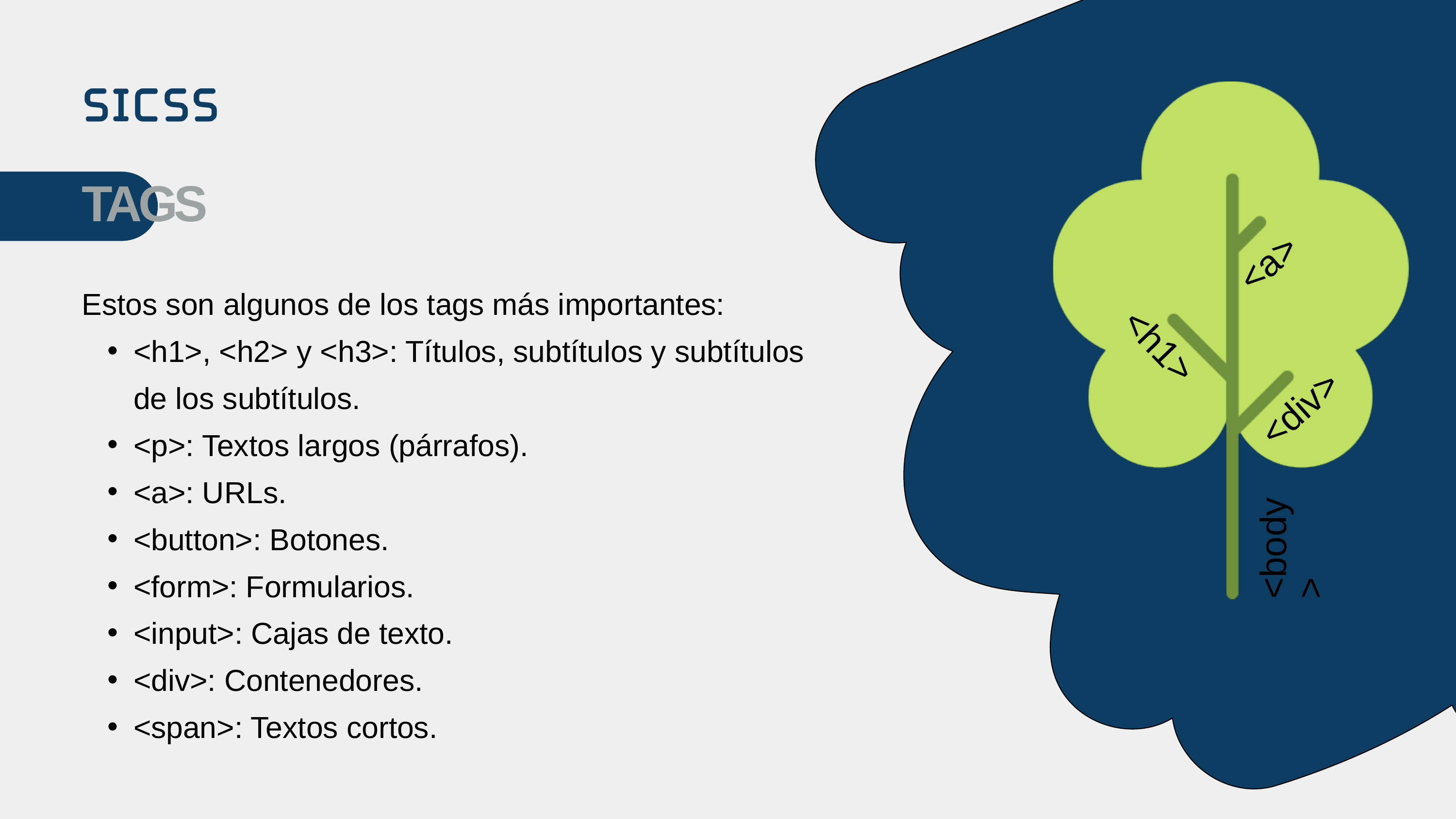

<a>
<h1>
<div>
<body>

TAGS
Estos son algunos de los tags más importantes:
<h1>, <h2> y <h3>: Títulos, subtítulos y subtítulos de los subtítulos.
<p>: Textos largos (párrafos).
<a>: URLs.
<button>: Botones.
<form>: Formularios.
<input>: Cajas de texto.
<div>: Contenedores.
<span>: Textos cortos.